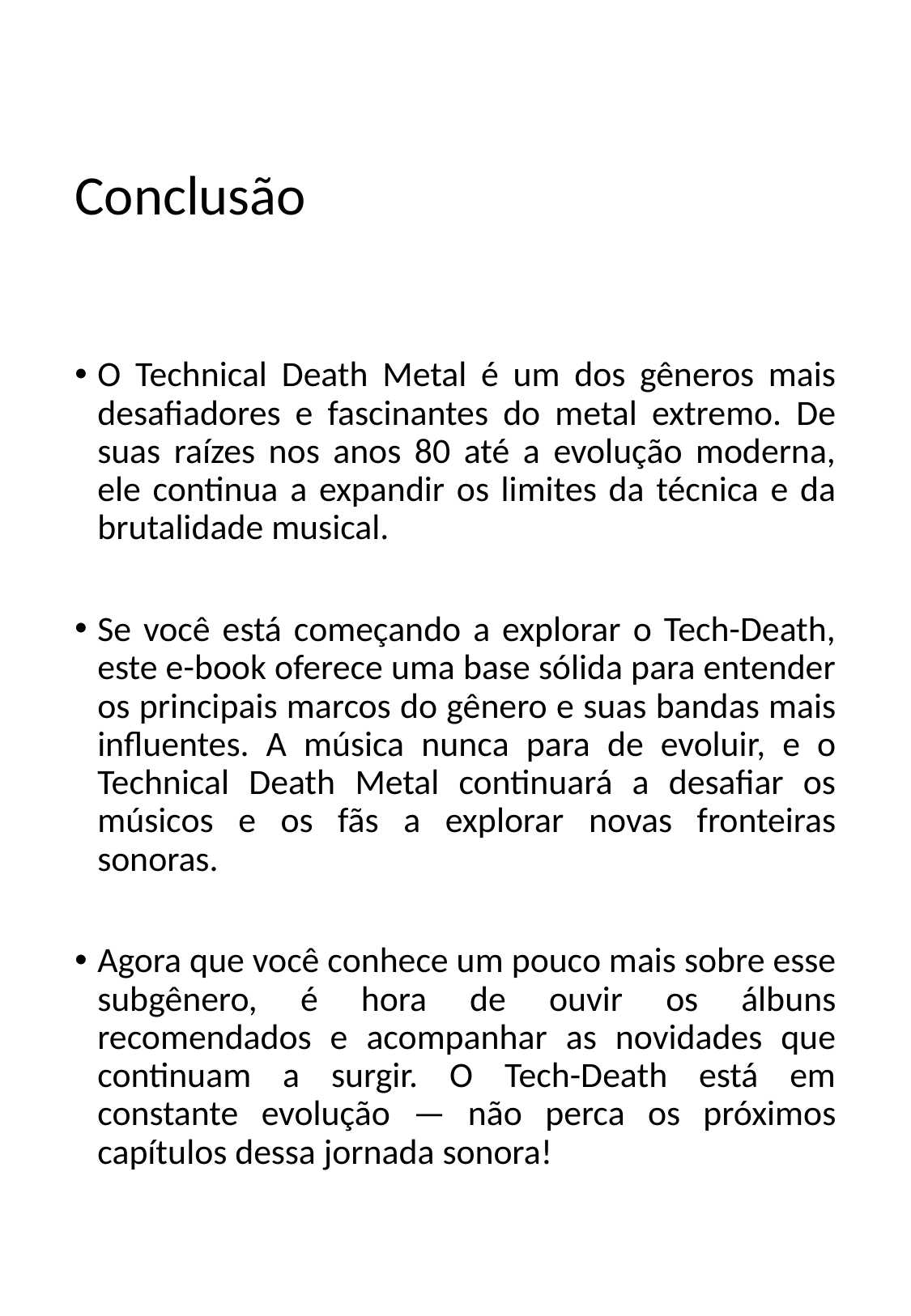

# Conclusão
O Technical Death Metal é um dos gêneros mais desafiadores e fascinantes do metal extremo. De suas raízes nos anos 80 até a evolução moderna, ele continua a expandir os limites da técnica e da brutalidade musical.

Se você está começando a explorar o Tech-Death, este e-book oferece uma base sólida para entender os principais marcos do gênero e suas bandas mais influentes. A música nunca para de evoluir, e o Technical Death Metal continuará a desafiar os músicos e os fãs a explorar novas fronteiras sonoras.

Agora que você conhece um pouco mais sobre esse subgênero, é hora de ouvir os álbuns recomendados e acompanhar as novidades que continuam a surgir. O Tech-Death está em constante evolução — não perca os próximos capítulos dessa jornada sonora!